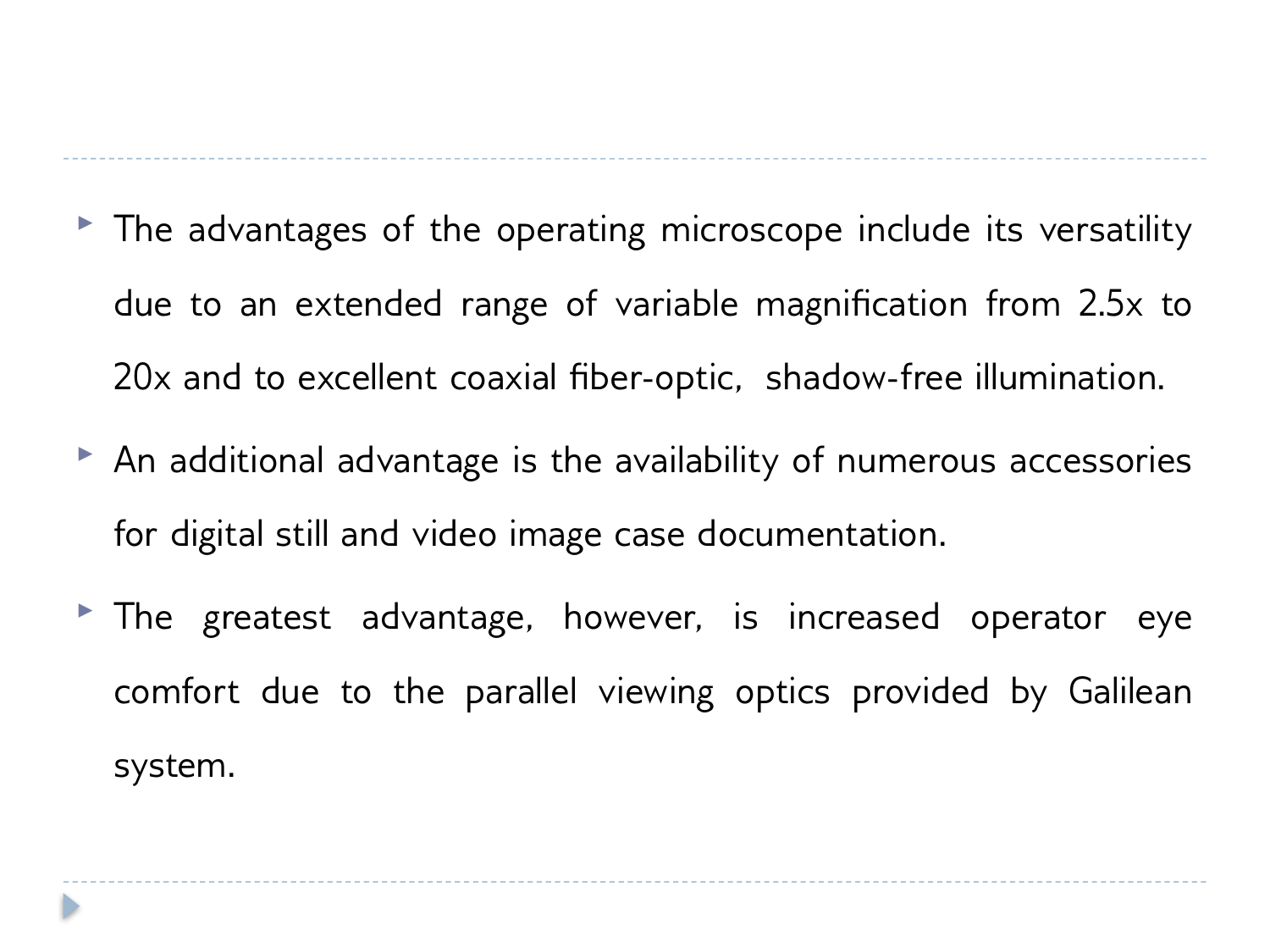

#
The advantages of the operating microscope include its versatility due to an extended range of variable magnification from 2.5x to 20x and to excellent coaxial fiber-optic,  shadow-free illumination.
An additional advantage is the availability of numerous accessories for digital still and video image case documentation.
The greatest advantage, however, is increased operator eye comfort due to the parallel viewing optics provided by Galilean system.